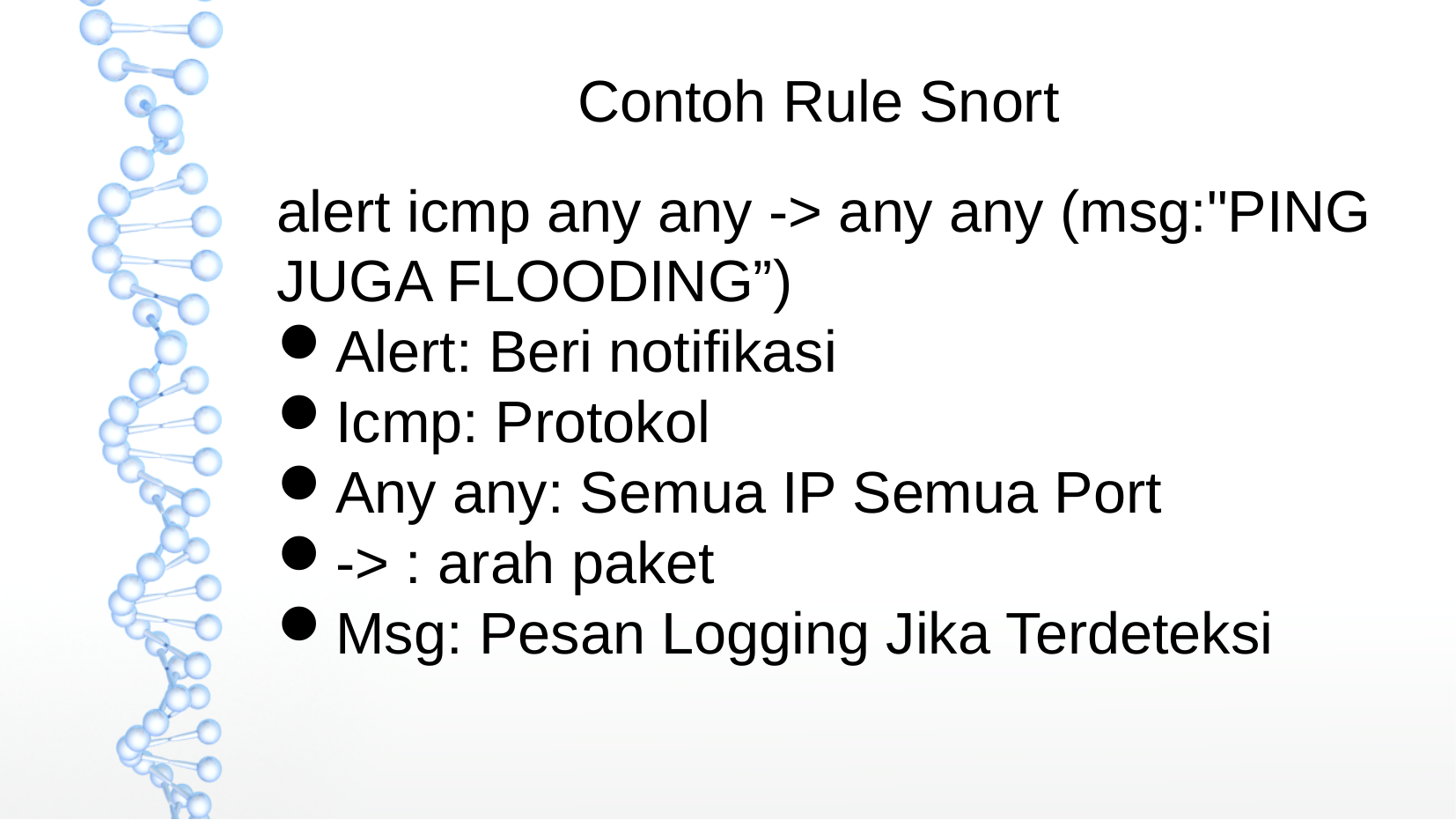

Contoh Rule Snort
alert icmp any any -> any any (msg:"PING JUGA FLOODING”)
Alert: Beri notifikasi
Icmp: Protokol
Any any: Semua IP Semua Port
-> : arah paket
Msg: Pesan Logging Jika Terdeteksi